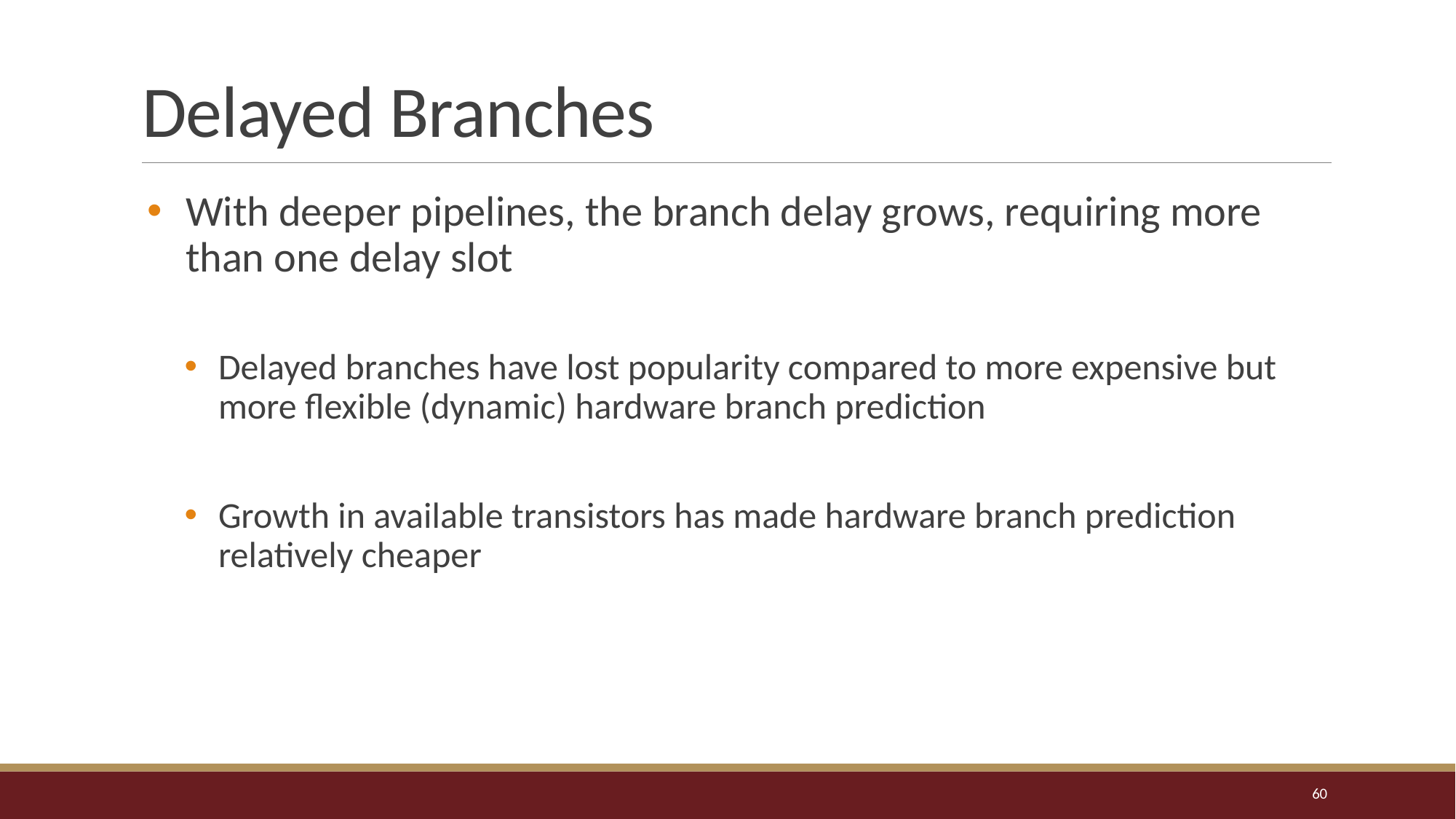

# Delayed Branches
With deeper pipelines, the branch delay grows, requiring more than one delay slot

Delayed branches have lost popularity compared to more expensive but more flexible (dynamic) hardware branch prediction

Growth in available transistors has made hardware branch prediction relatively cheaper

60